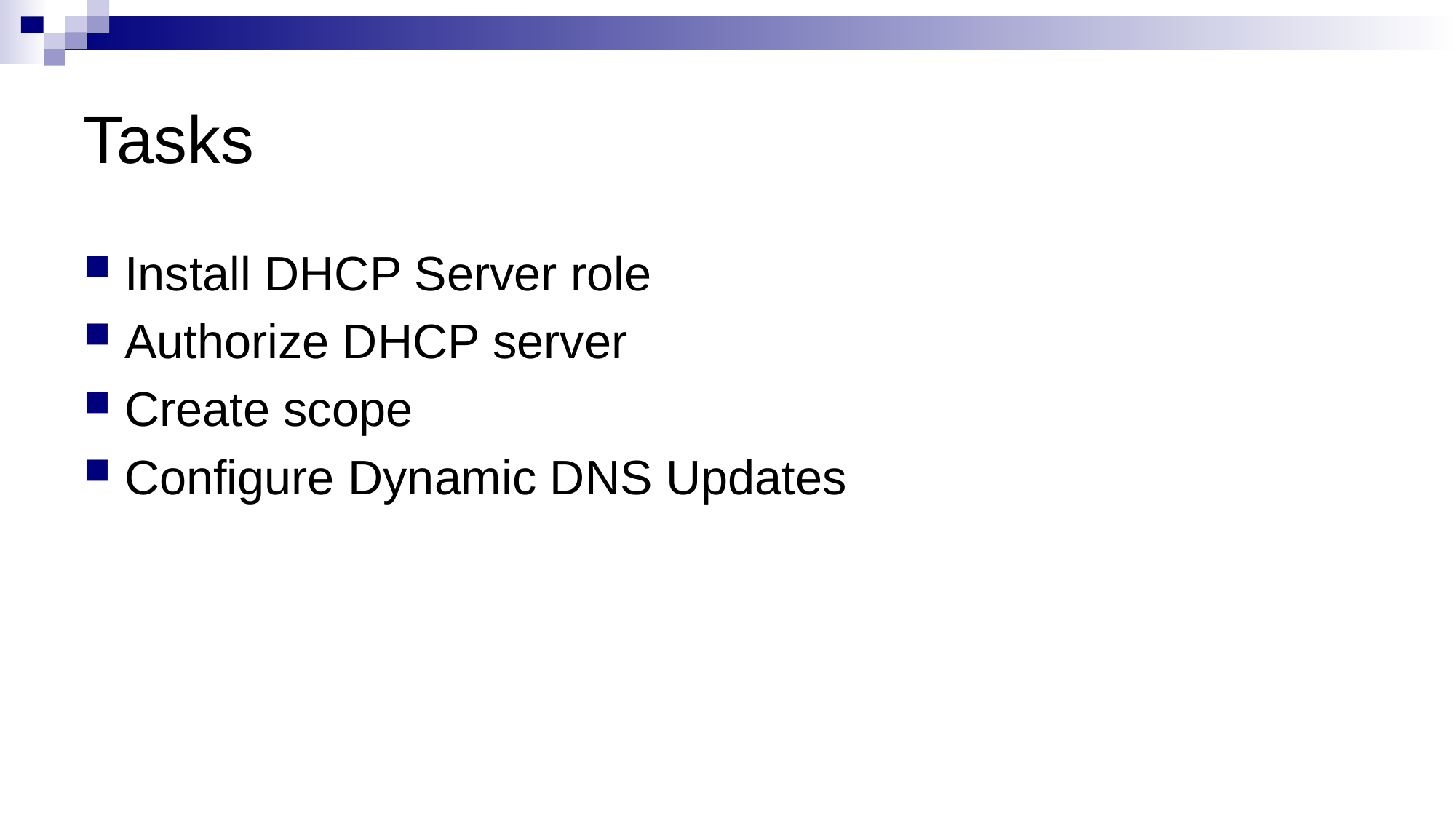

# Tasks
Install DHCP Server role
Authorize DHCP server
Create scope
Configure Dynamic DNS Updates